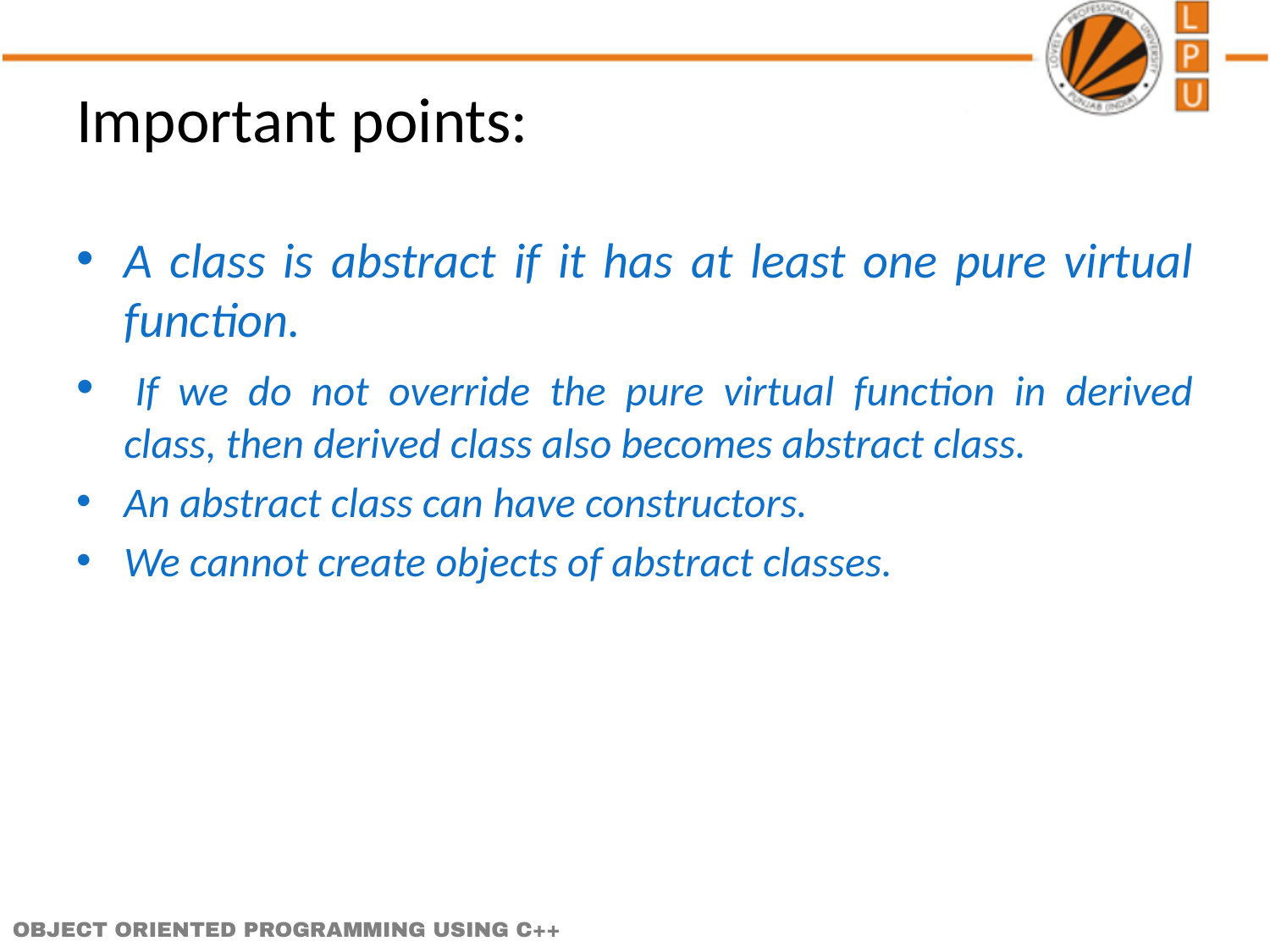

# Important points:
A class is abstract if it has at least one pure virtual function.
 If we do not override the pure virtual function in derived class, then derived class also becomes abstract class.
An abstract class can have constructors.
We cannot create objects of abstract classes.